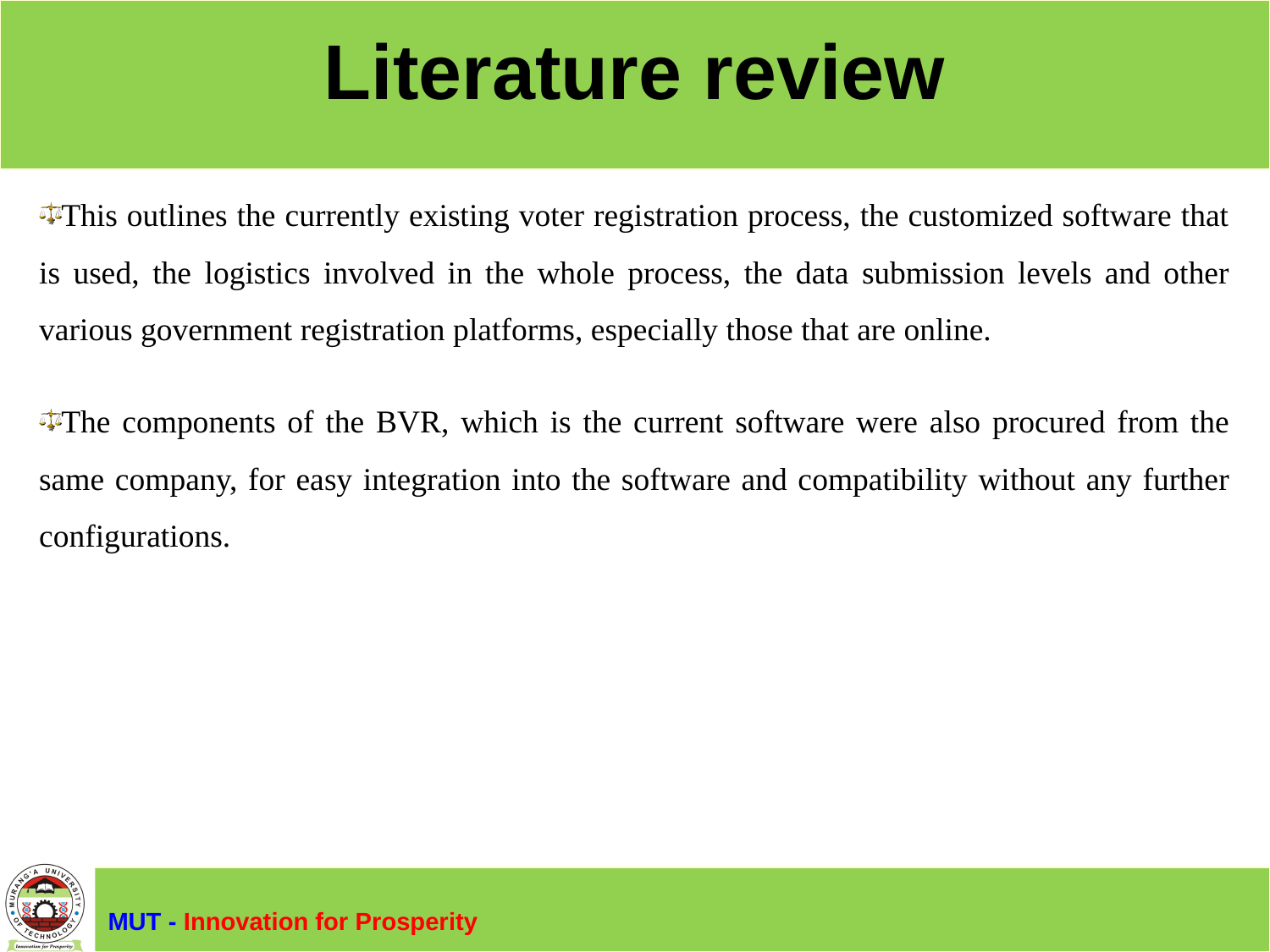

# Literature review
This outlines the currently existing voter registration process, the customized software that is used, the logistics involved in the whole process, the data submission levels and other various government registration platforms, especially those that are online.
The components of the BVR, which is the current software were also procured from the same company, for easy integration into the software and compatibility without any further configurations.

MUT - Innovation for Prosperity